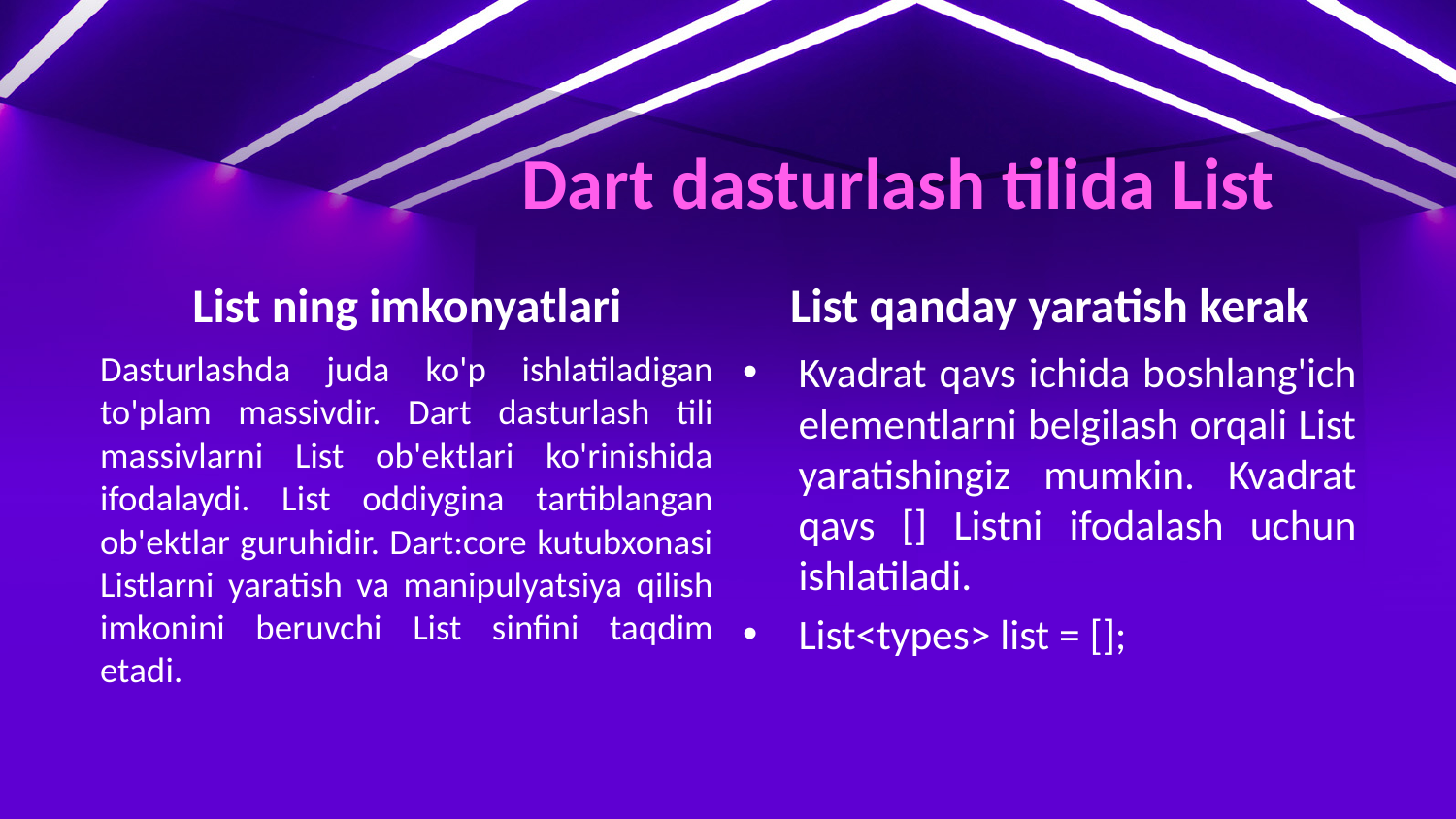

# Dart dasturlash tilida List
List ning imkonyatlari
List qanday yaratish kerak
Dasturlashda juda ko'p ishlatiladigan to'plam massivdir. Dart dasturlash tili massivlarni List ob'ektlari ko'rinishida ifodalaydi. List oddiygina tartiblangan ob'ektlar guruhidir. Dart:core kutubxonasi Listlarni yaratish va manipulyatsiya qilish imkonini beruvchi List sinfini taqdim etadi.
Kvadrat qavs ichida boshlang'ich elementlarni belgilash orqali List yaratishingiz mumkin. Kvadrat qavs [] Listni ifodalash uchun ishlatiladi.
List<types> list = [];